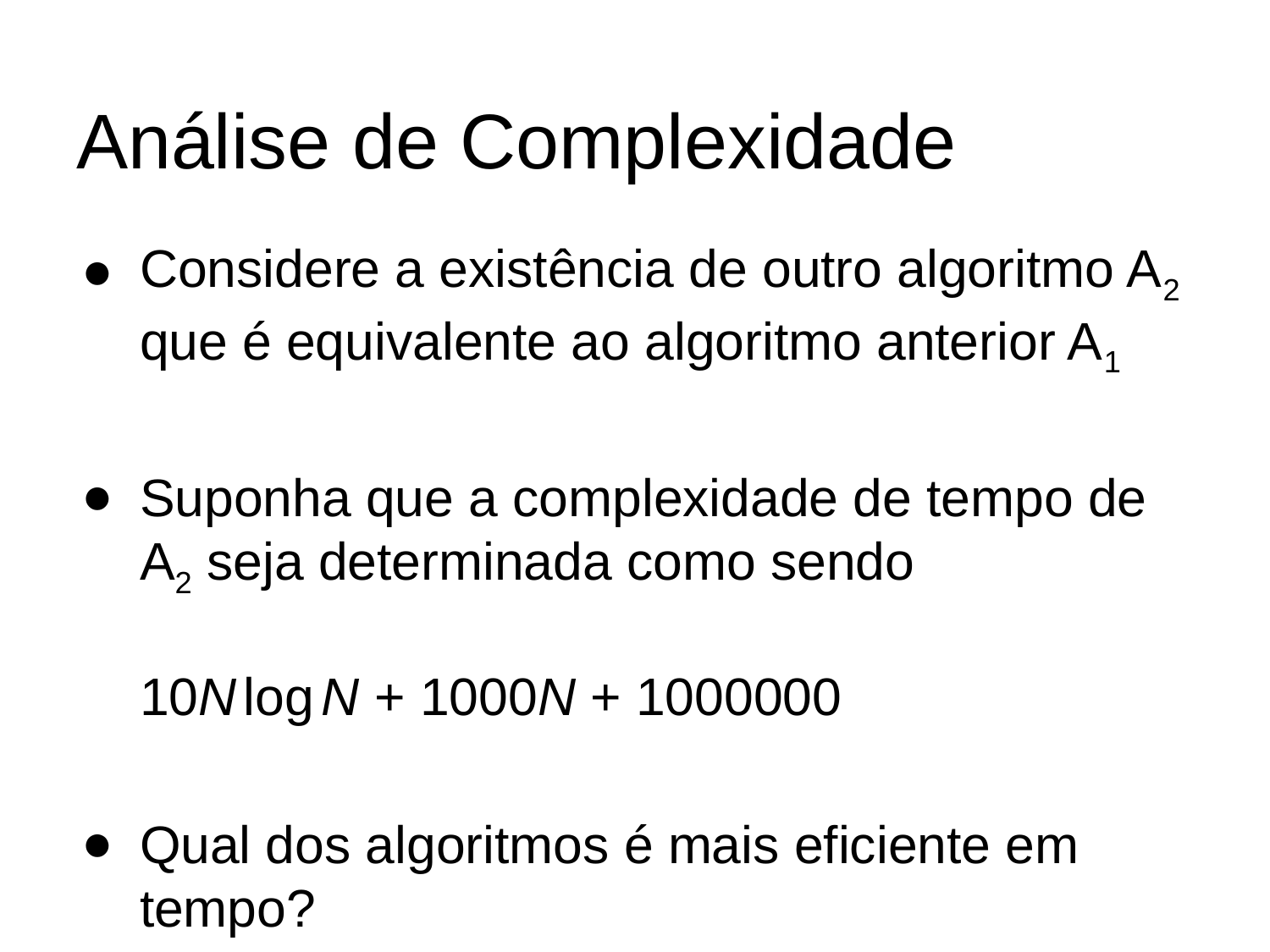

# Análise de Complexidade
Considere a existência de outro algoritmo A2 que é equivalente ao algoritmo anterior A1

Suponha que a complexidade de tempo de A2 seja determinada como sendo
10N log N + 1000N + 1000000

Qual dos algoritmos é mais eficiente em tempo?